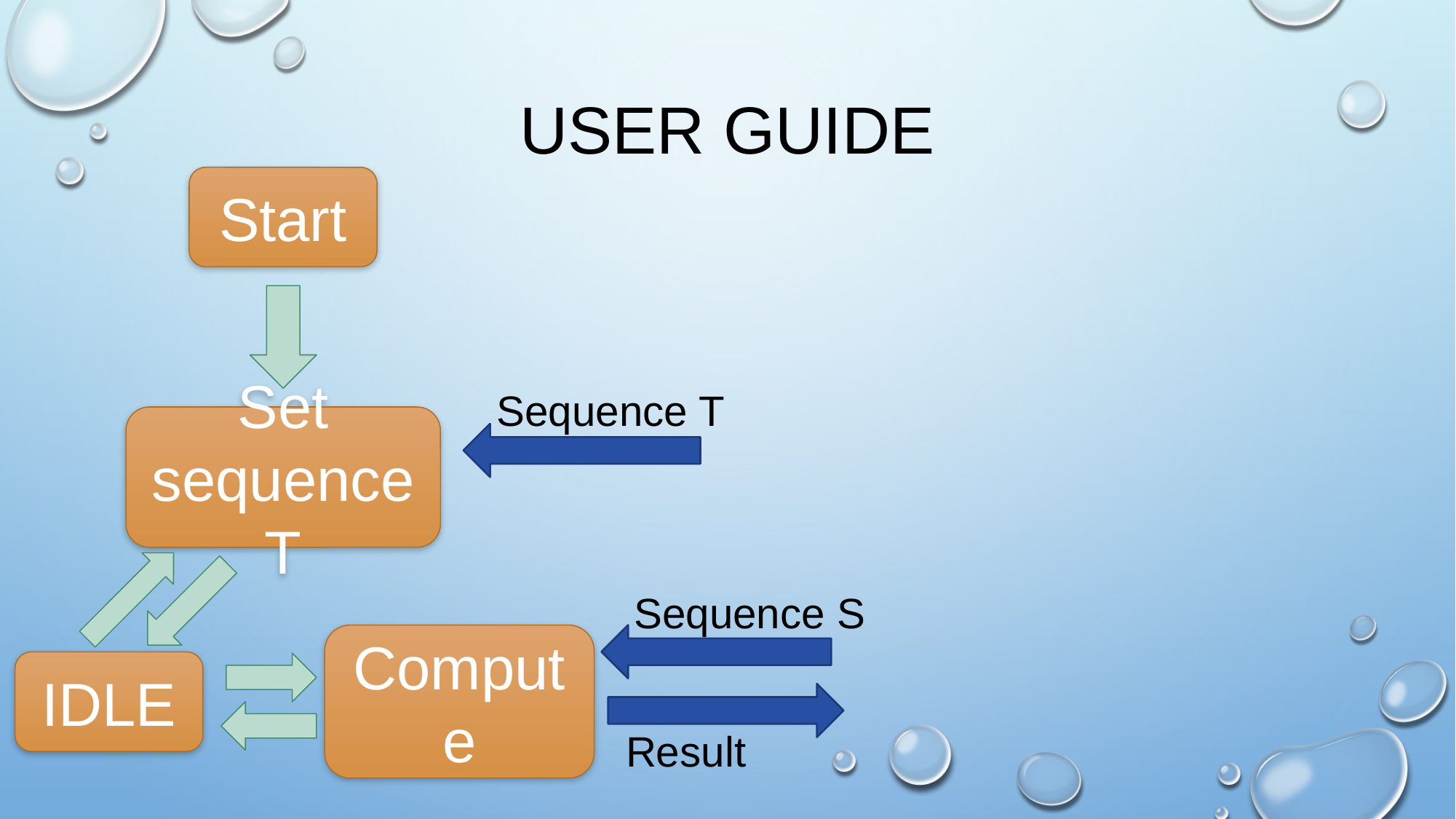

# User Guide
Start

Sequence T
Set sequence T

Sequence S

Compute

IDLE

Result